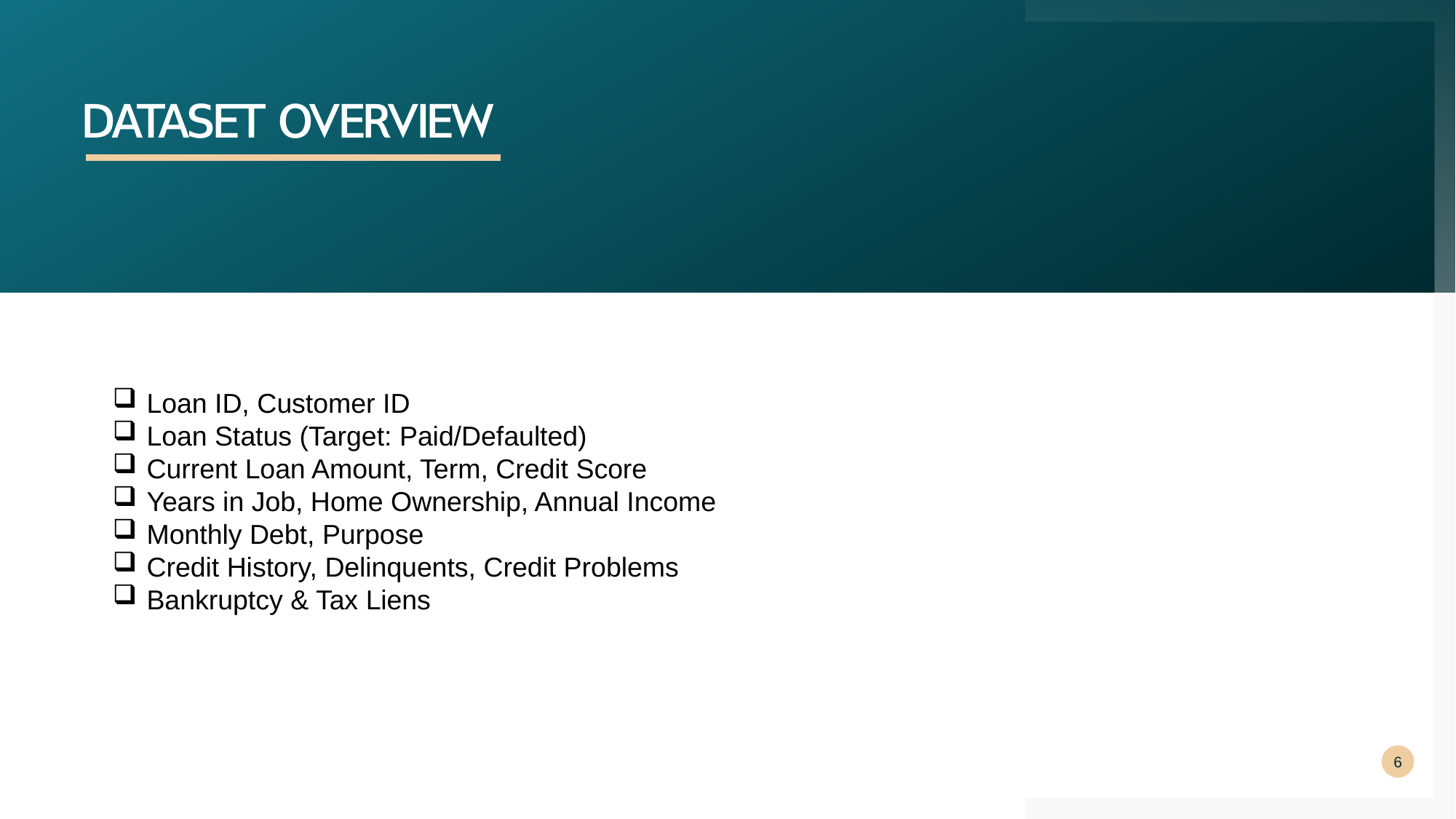

# Dataset overview

Loan ID, Customer ID
Loan Status (Target: Paid/Defaulted)
Current Loan Amount, Term, Credit Score
Years in Job, Home Ownership, Annual Income
Monthly Debt, Purpose
Credit History, Delinquents, Credit Problems
Bankruptcy & Tax Liens
6